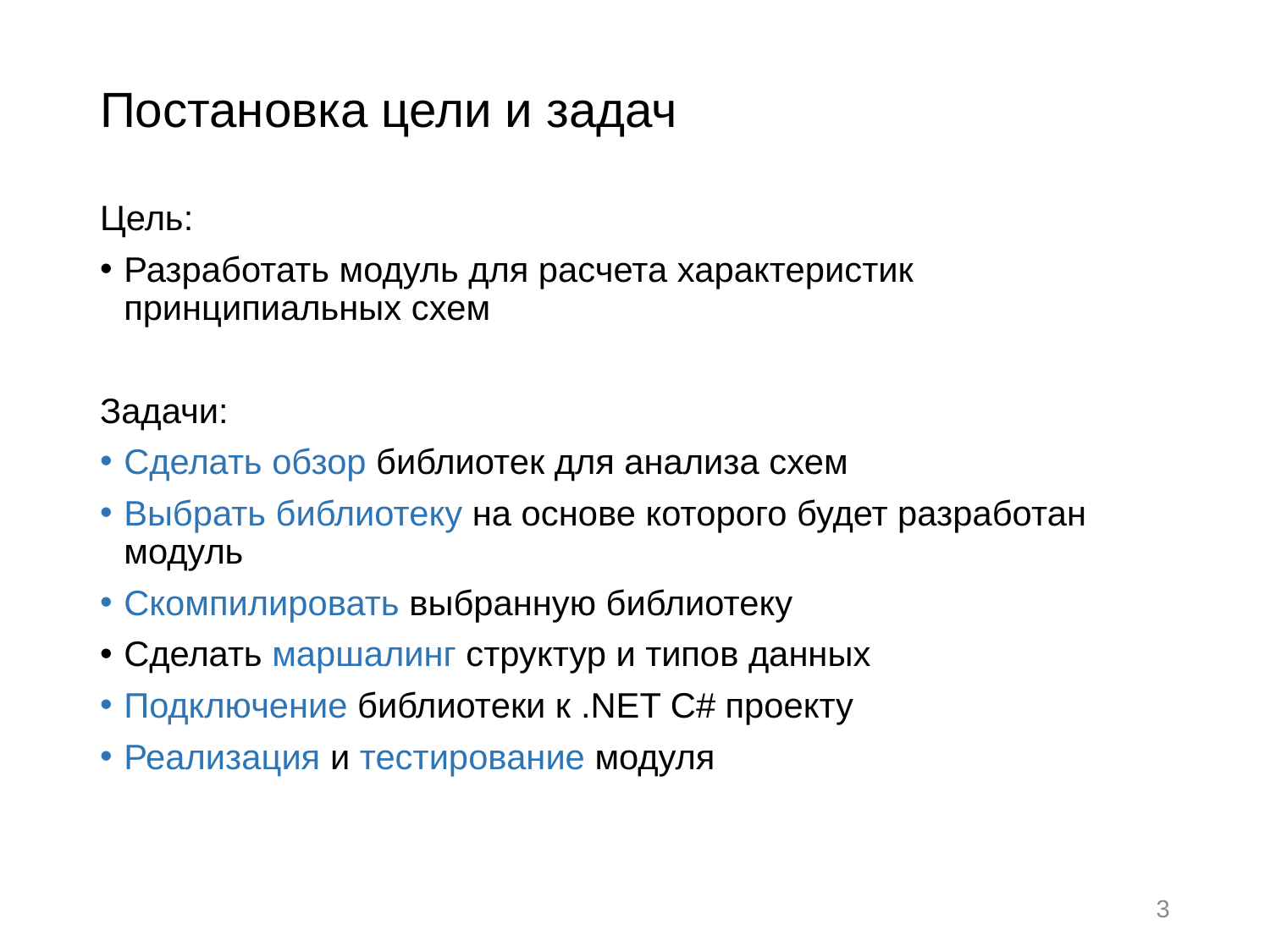

# Постановка цели и задач
Цель:
Разработать модуль для расчета характеристик принципиальных схем

Задачи:
Сделать обзор библиотек для анализа схем
Выбрать библиотеку на основе которого будет разработан модуль
Скомпилировать выбранную библиотеку
Сделать маршалинг структур и типов данных
Подключение библиотеки к .NET C# проекту
Реализация и тестирование модуля

3